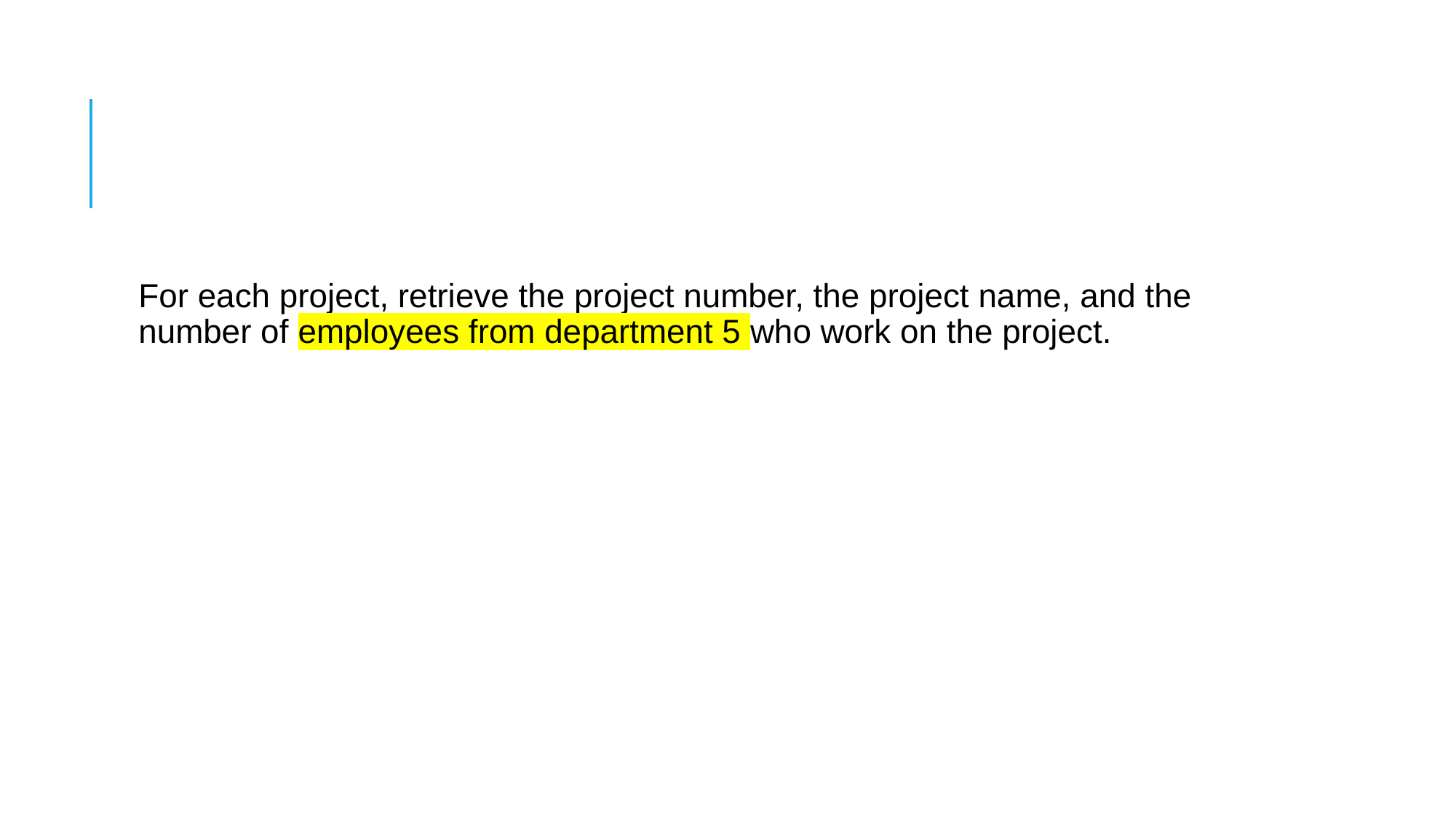

#
For each project, retrieve the project number, the project name, and the number of employees from department 5 who work on the project.